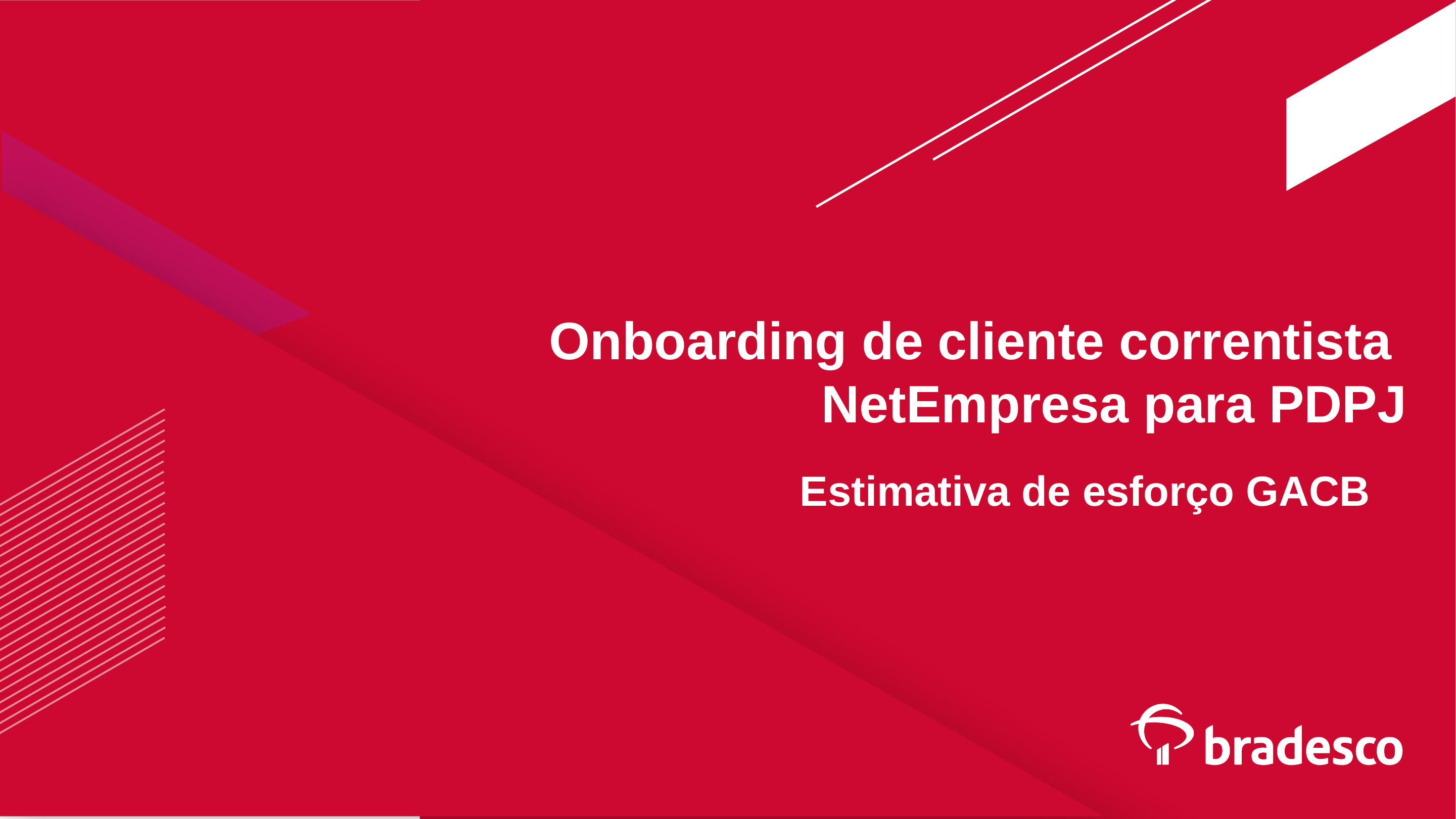

Onboarding de cliente correntista
NetEmpresa para PDPJ
Estimativa de esforço GACB